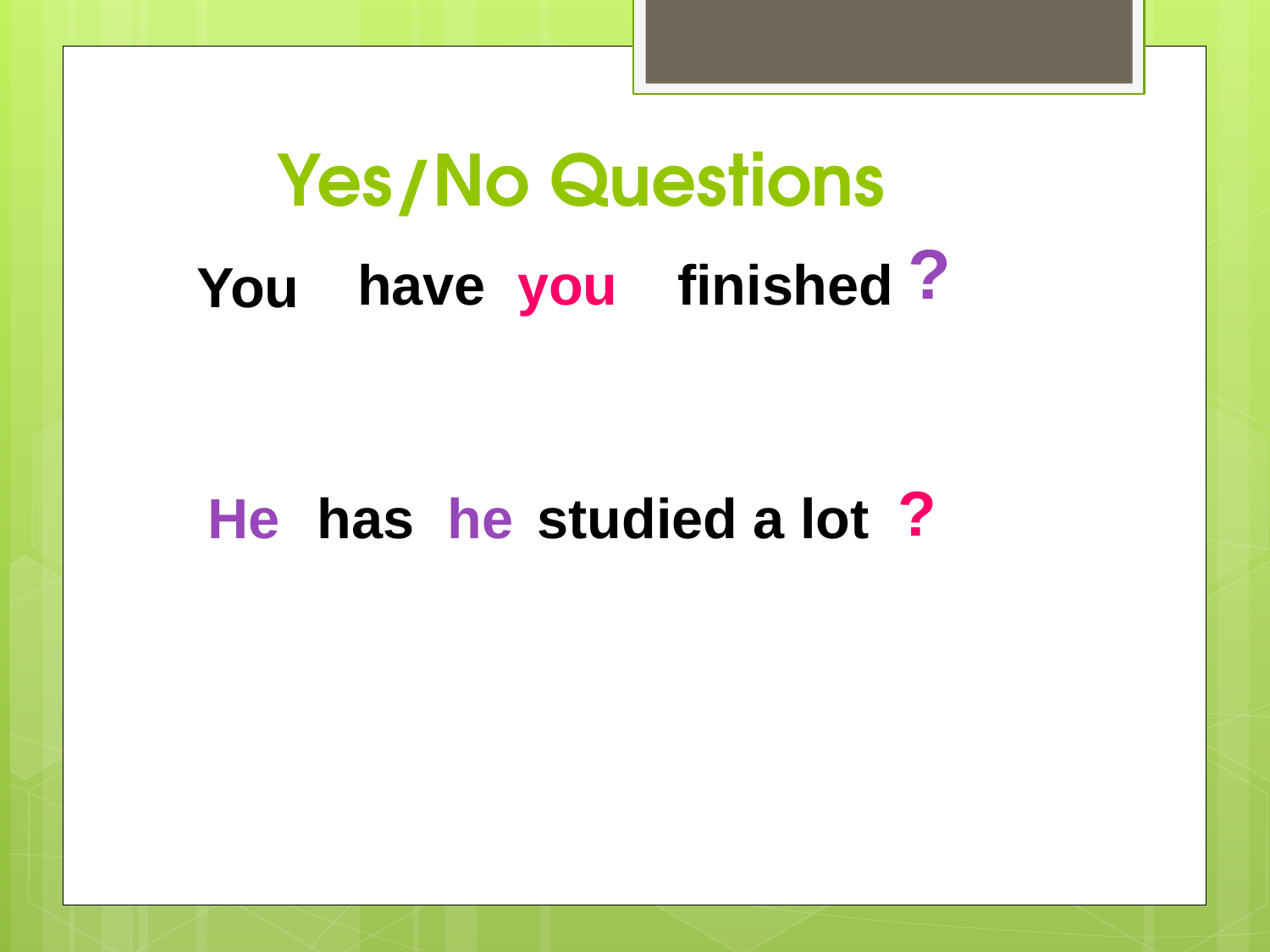

# Yes/No Questions
?
have
you
finished
You
?
He
has
he
studied a lot